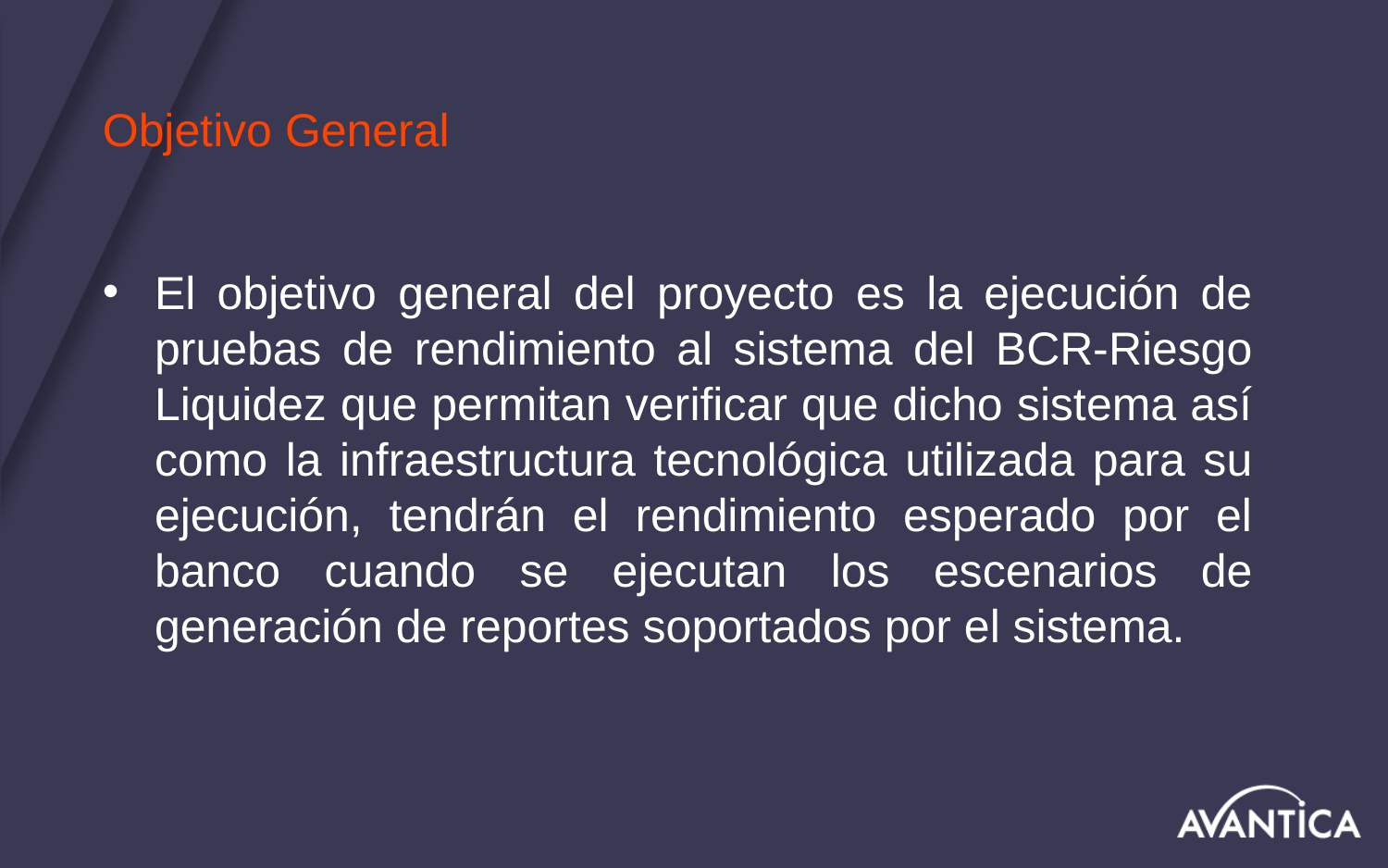

# Objetivo General
El objetivo general del proyecto es la ejecución de pruebas de rendimiento al sistema del BCR-Riesgo Liquidez que permitan verificar que dicho sistema así como la infraestructura tecnológica utilizada para su ejecución, tendrán el rendimiento esperado por el banco cuando se ejecutan los escenarios de generación de reportes soportados por el sistema.